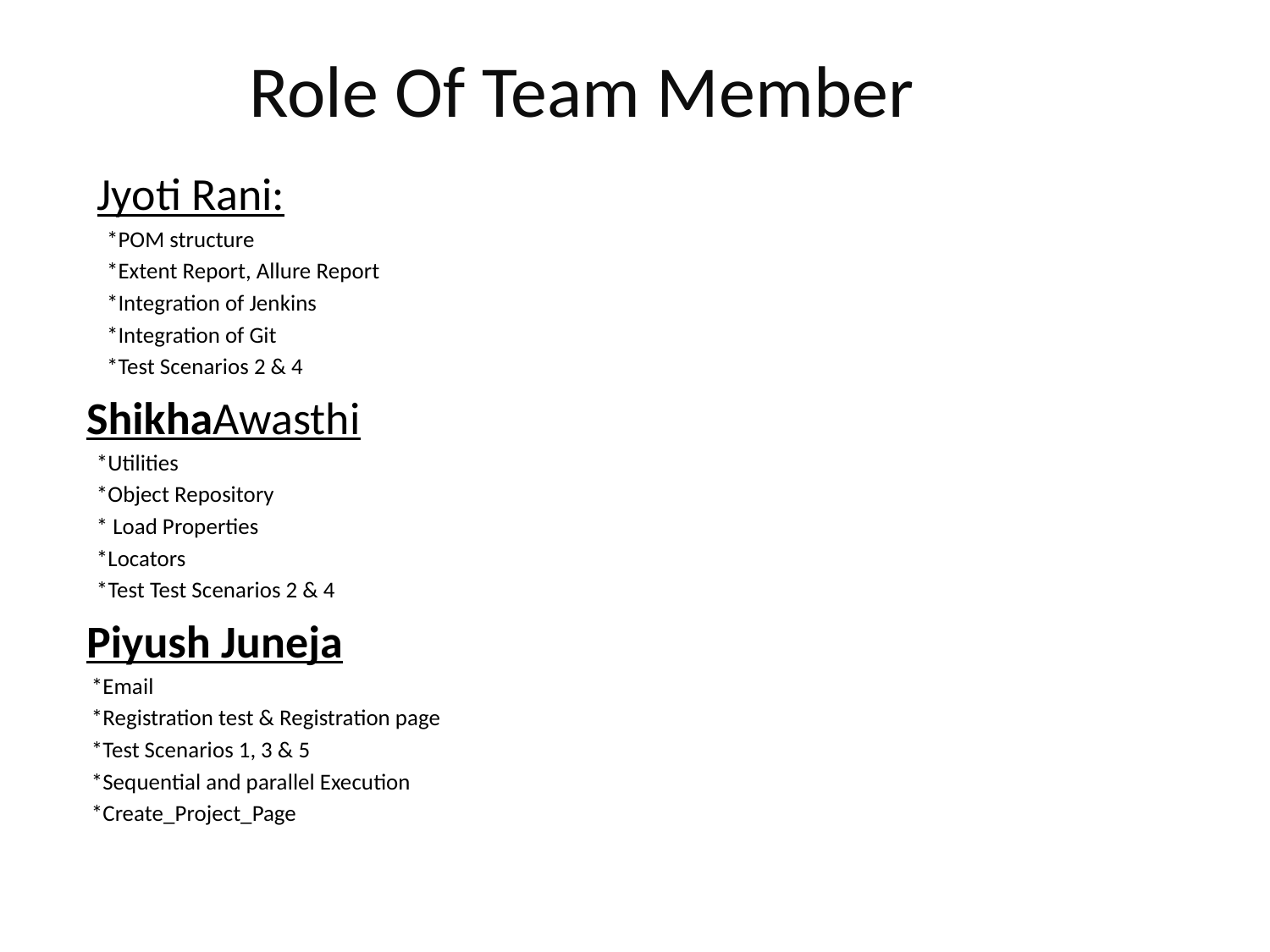

# Role Of Team Member
  Jyoti Rani:
      *POM structure
      *Extent Report, Allure Report
      *Integration of Jenkins
      *Integration of Git
      *Test Scenarios 2 & 4
  ShikhaAwasthi
    *Utilities
    *Object Repository
    * Load Properties
    *Locators
    *Test Test Scenarios 2 & 4
  Piyush Juneja
   *Email
   *Registration test & Registration page
   *Test Scenarios 1, 3 & 5
   *Sequential and parallel Execution
   *Create_Project_Page